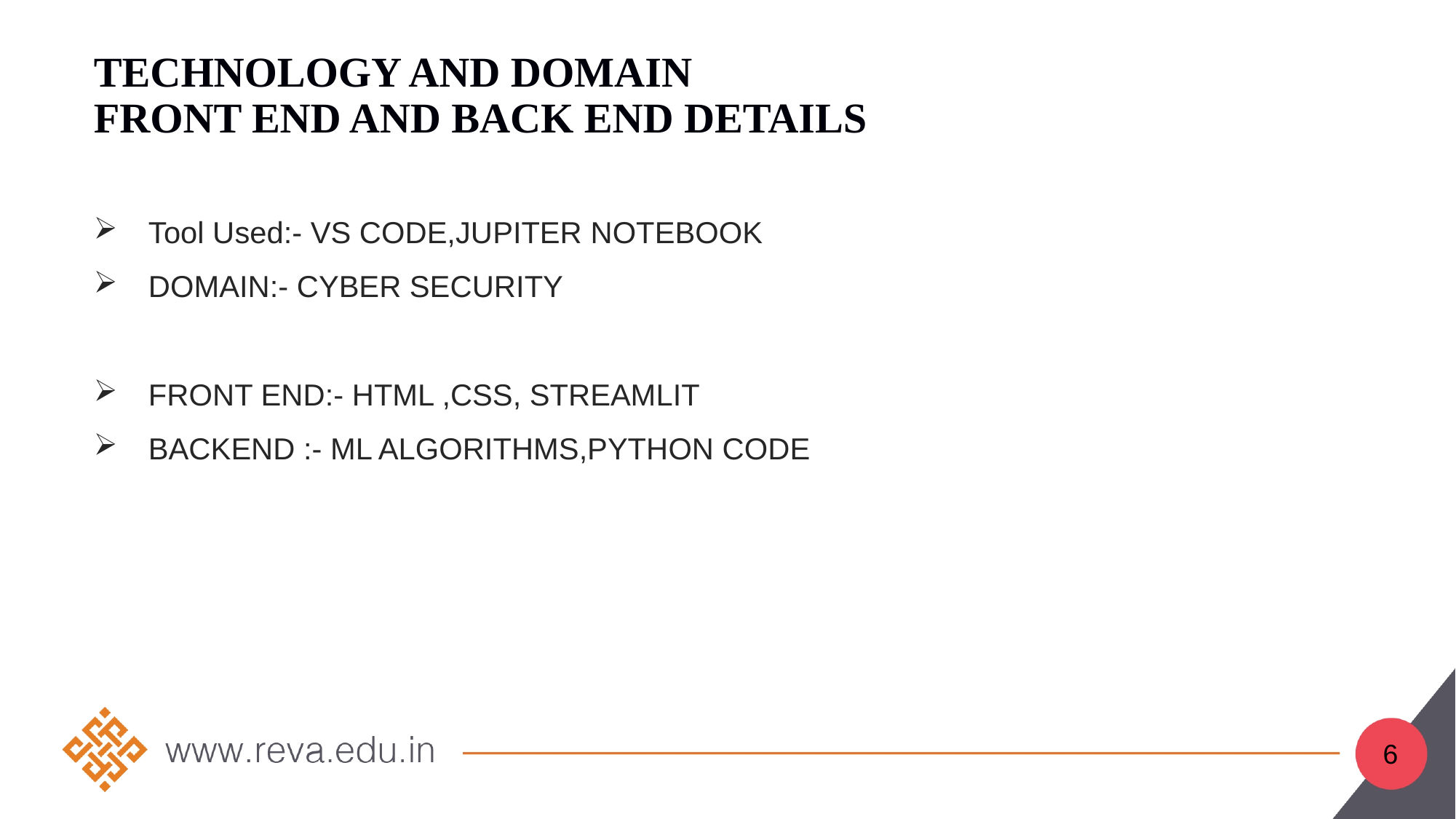

# Technology and Domain Front End and Back End Details
Tool Used:- VS CODE,JUPITER NOTEBOOK
DOMAIN:- CYBER SECURITY

FRONT END:- HTML ,CSS, STREAMLIT
BACKEND :- ML ALGORITHMS,PYTHON CODE
6